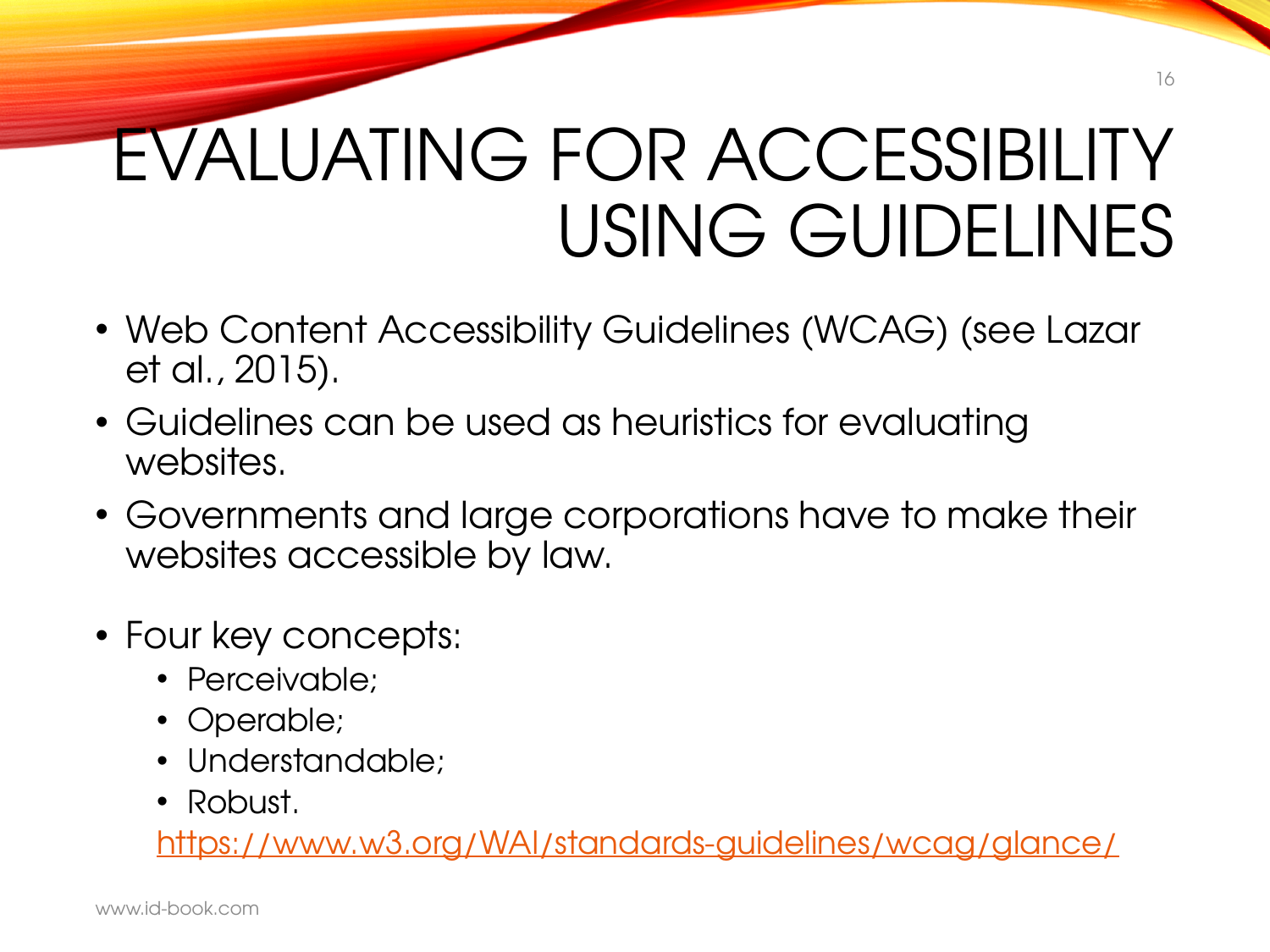

16
# Evaluating for accessibility using Guidelines
Web Content Accessibility Guidelines (WCAG) (see Lazar et al., 2015).
Guidelines can be used as heuristics for evaluating websites.
Governments and large corporations have to make their websites accessible by law.

Four key concepts:
Perceivable;
Operable;
Understandable;
Robust.
https://www.w3.org/WAI/standards-guidelines/wcag/glance/
www.id-book.com